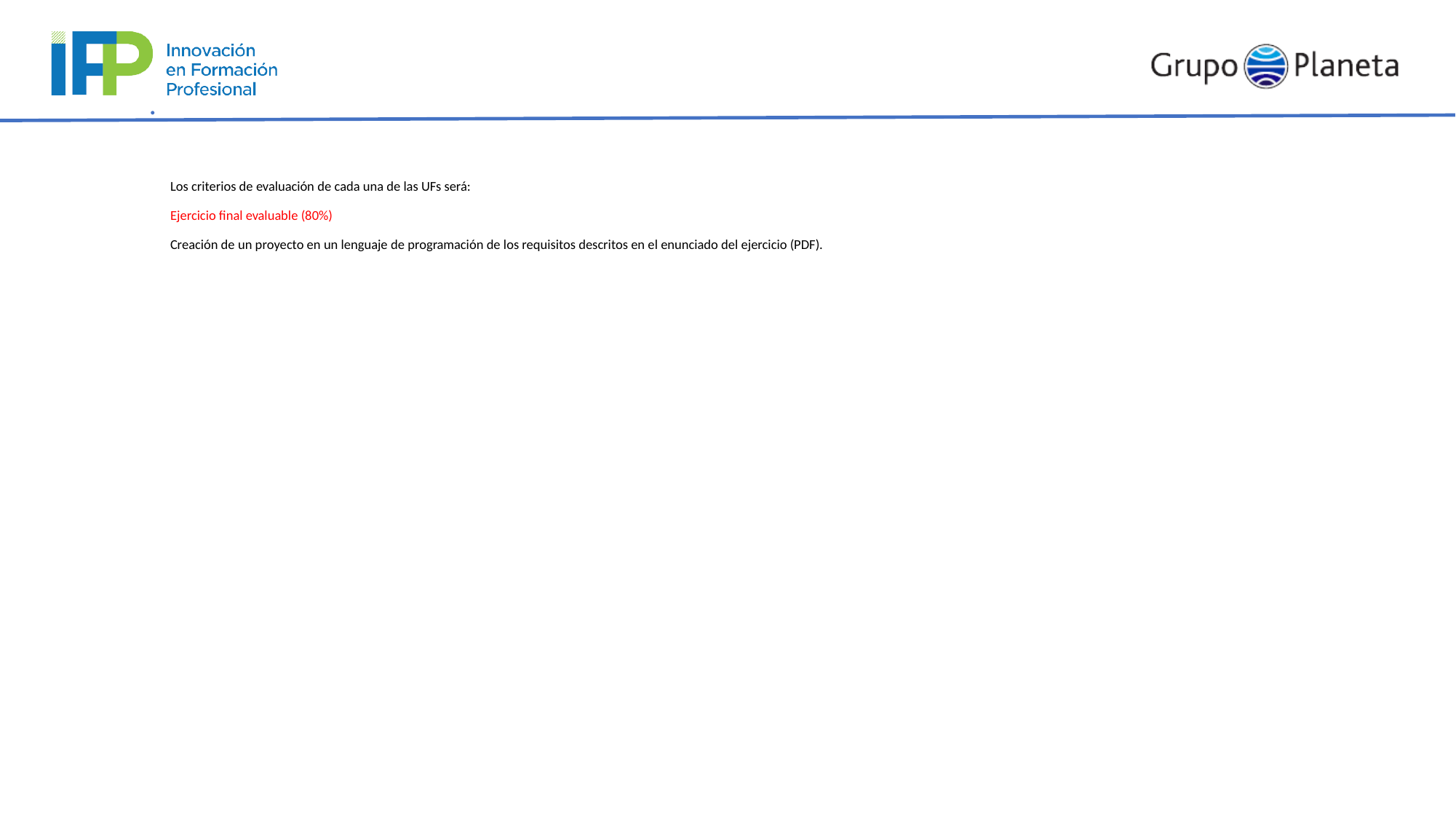

# Los criterios de evaluación de cada una de las UFs será: Ejercicio final evaluable (80%) Creación de un proyecto en un lenguaje de programación de los requisitos descritos en el enunciado del ejercicio (PDF).